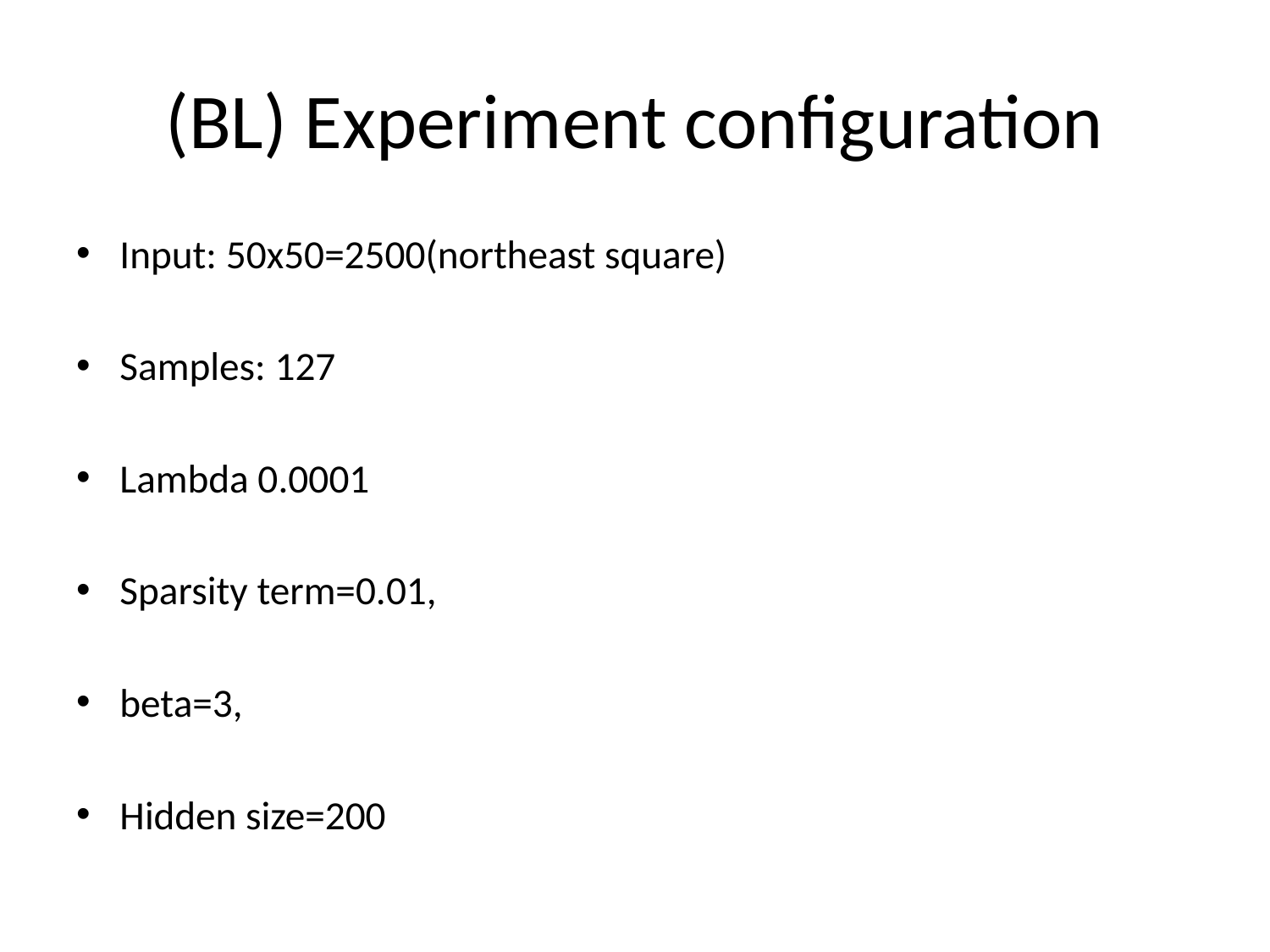

# (BL) Experiment configuration
Input: 50x50=2500(northeast square)

Samples: 127

Lambda 0.0001

Sparsity term=0.01,

beta=3,

Hidden size=200